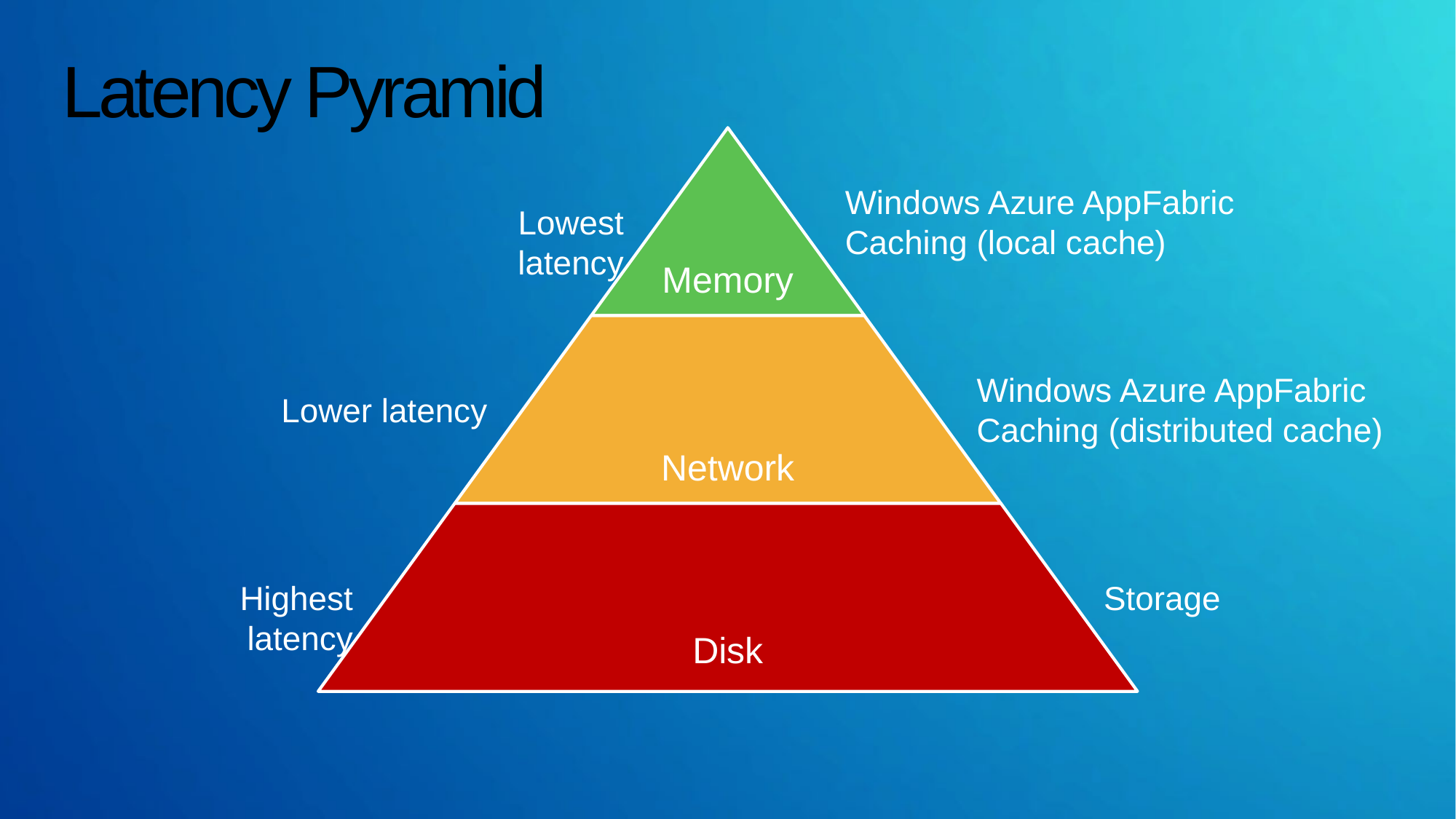

# Latency Pyramid

Memory
Windows Azure AppFabric Caching (local cache)
Lowest latency

Network
Windows Azure AppFabric Caching (distributed cache)
Lower latency

Disk
Highest latency
Storage